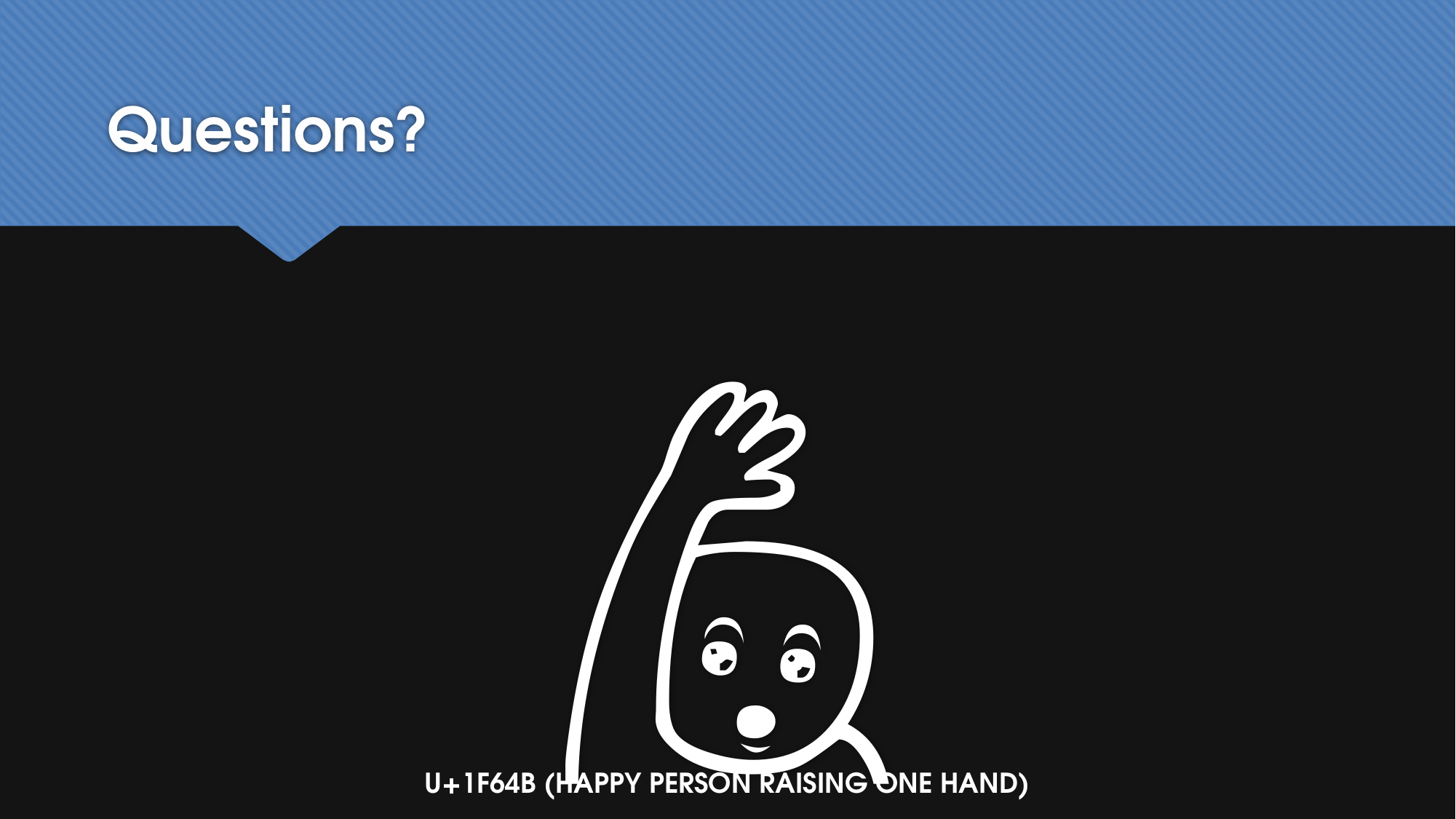

# Questions?
🙋
U+1F64B (HAPPY PERSON RAISING ONE HAND)